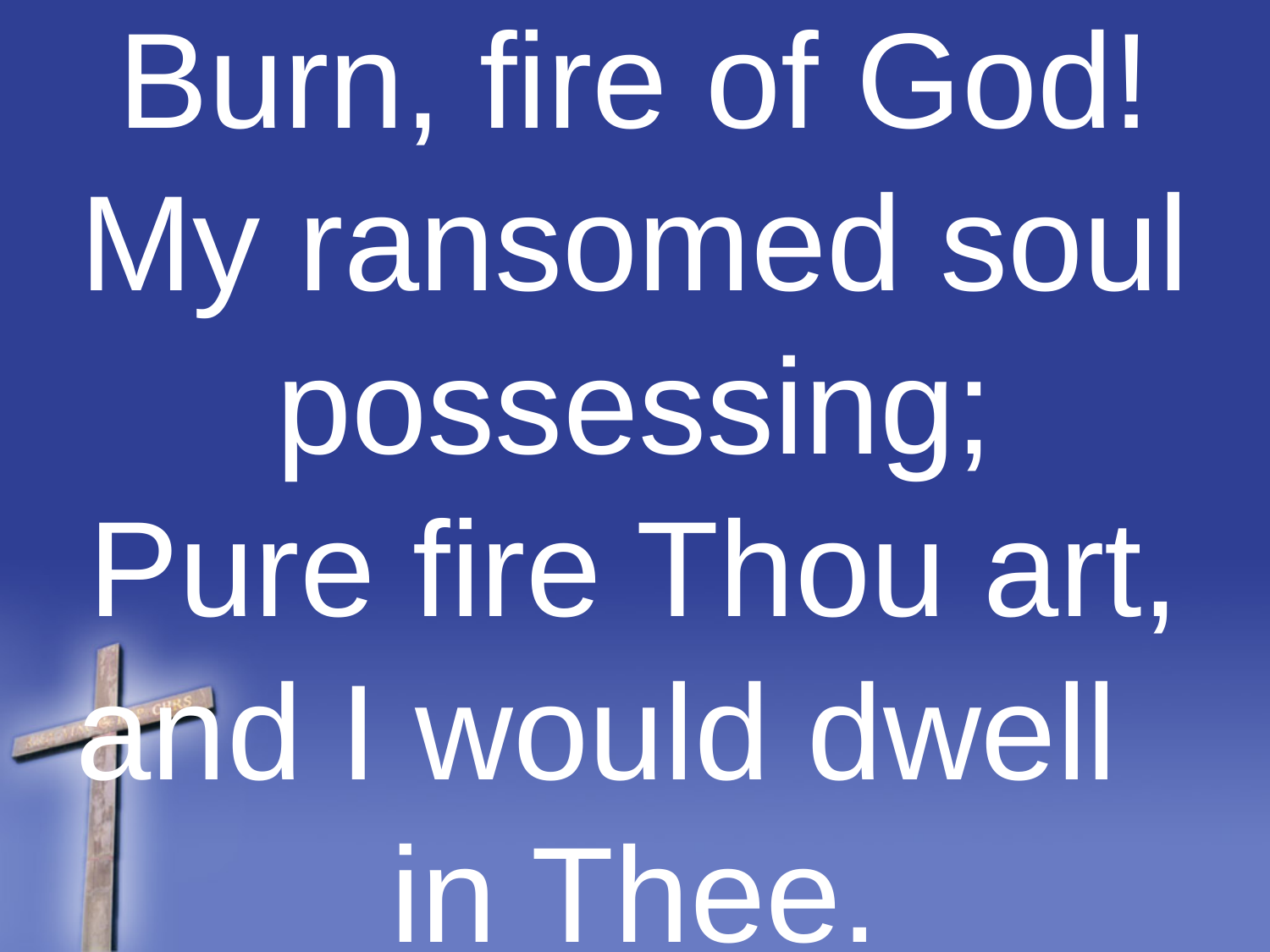

Burn, fire of God! My ransomed soul possessing;
Pure fire Thou art, and I would dwell   in Thee.